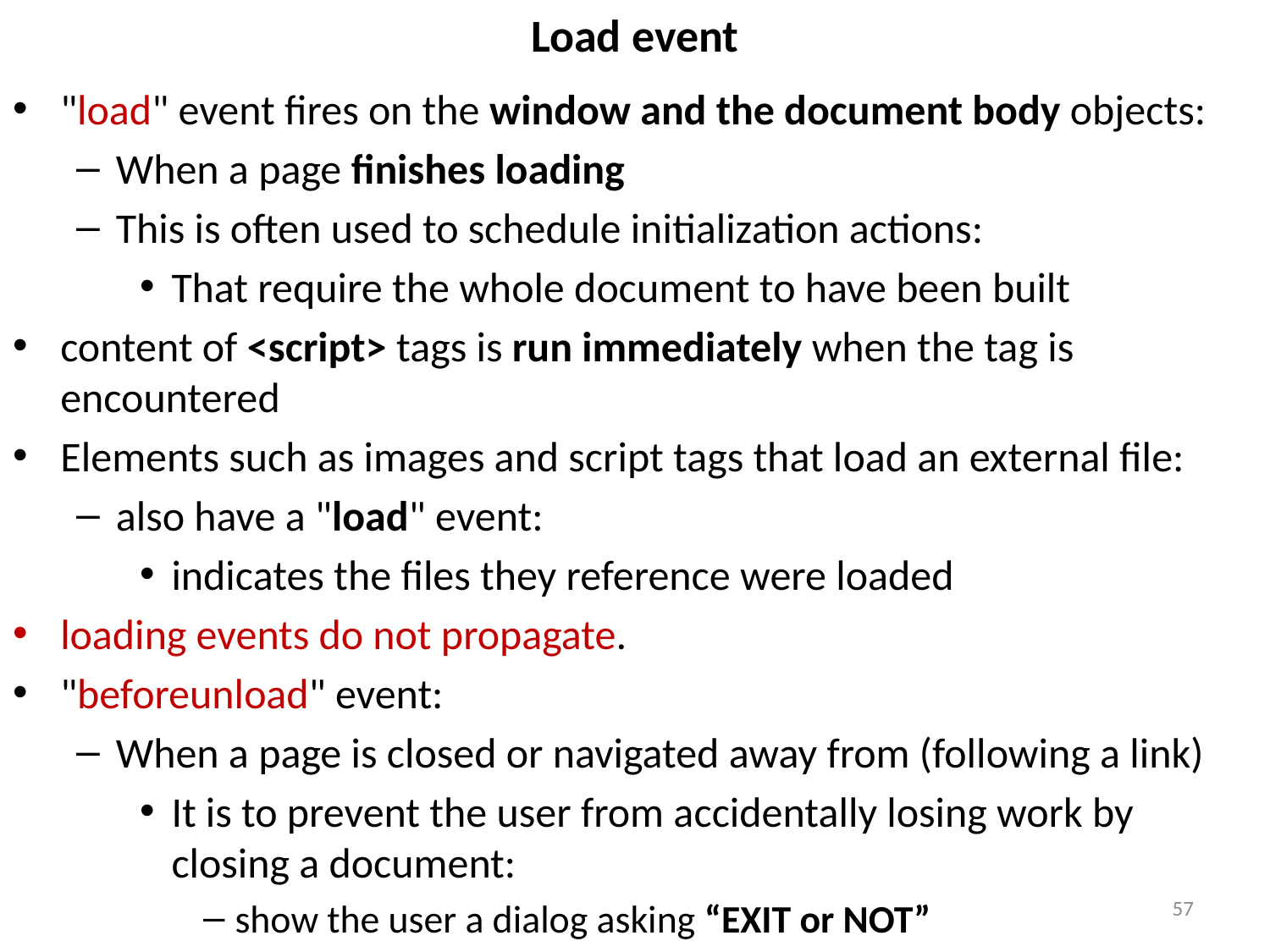

# Load event
"load" event fires on the window and the document body objects:
When a page finishes loading
This is often used to schedule initialization actions:
That require the whole document to have been built
content of <script> tags is run immediately when the tag is encountered
Elements such as images and script tags that load an external file:
also have a "load" event:
indicates the files they reference were loaded
loading events do not propagate.
"beforeunload" event:
When a page is closed or navigated away from (following a link)
It is to prevent the user from accidentally losing work by closing a document:
show the user a dialog asking “EXIT or NOT”
57